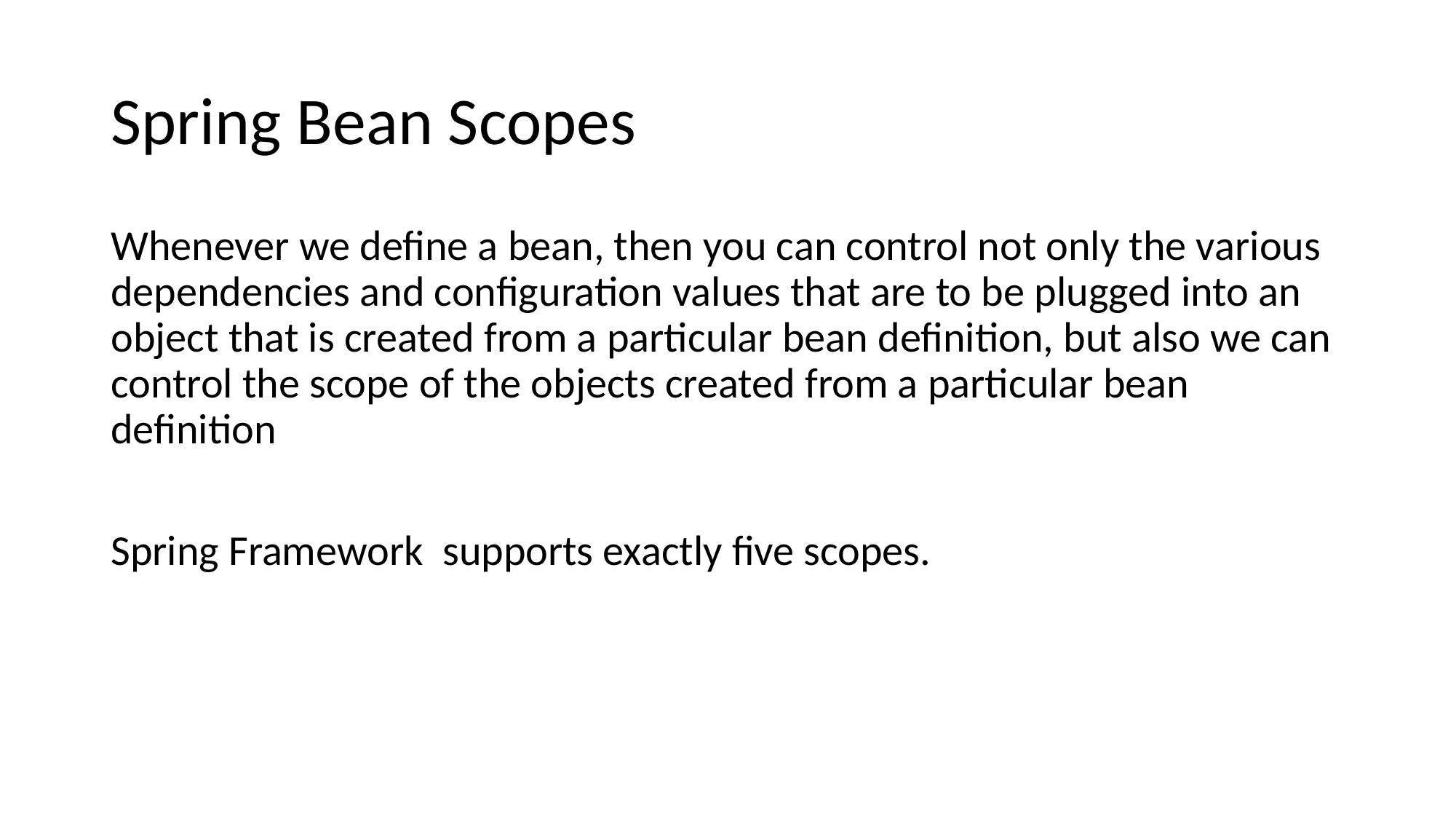

# Spring Bean Scopes
Whenever we define a bean, then you can control not only the various dependencies and configuration values that are to be plugged into an object that is created from a particular bean definition, but also we can control the scope of the objects created from a particular bean definition

Spring Framework  supports exactly five scopes.